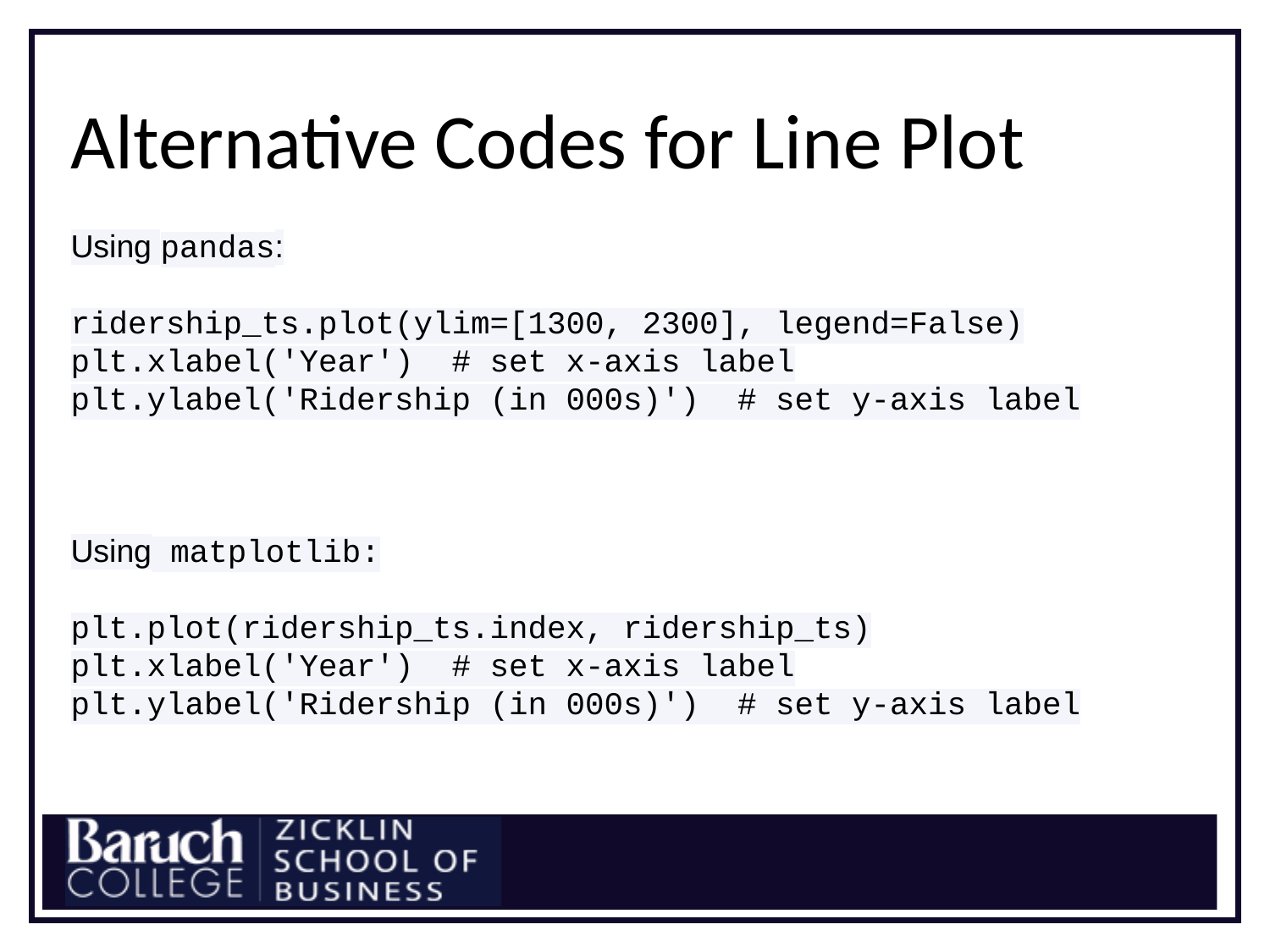

# Alternative Codes for Line Plot
Using pandas:

ridership_ts.plot(ylim=[1300, 2300], legend=False)
plt.xlabel('Year')  # set x-axis label
plt.ylabel('Ridership (in 000s)')  # set y-axis label

Using matplotlib:

plt.plot(ridership_ts.index, ridership_ts)
plt.xlabel('Year')  # set x-axis label
plt.ylabel('Ridership (in 000s)')  # set y-axis label